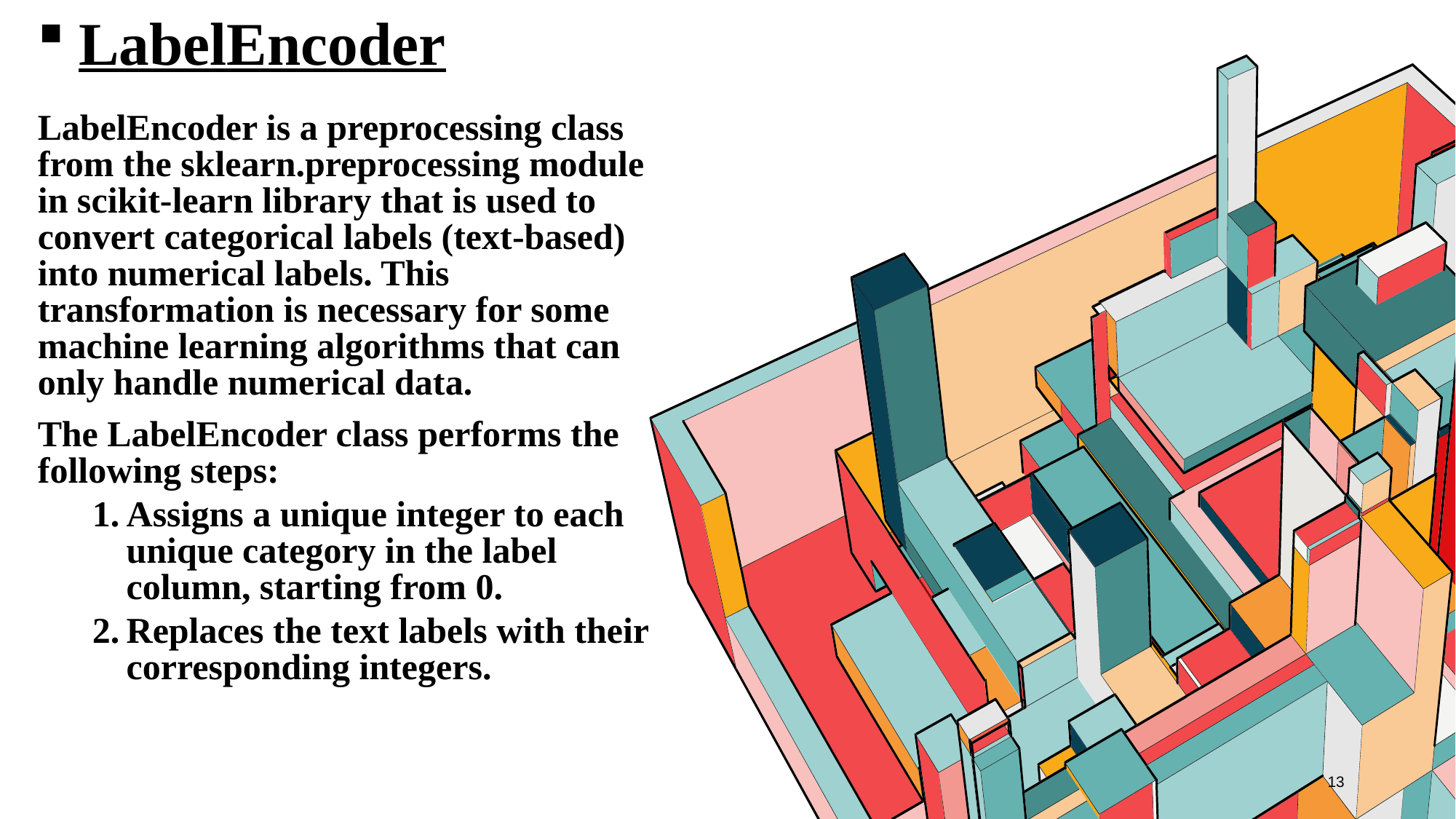

LabelEncoder
LabelEncoder is a preprocessing class from the sklearn.preprocessing module in scikit-learn library that is used to convert categorical labels (text-based) into numerical labels. This transformation is necessary for some machine learning algorithms that can only handle numerical data.
The LabelEncoder class performs the following steps:
Assigns a unique integer to each unique category in the label column, starting from 0.
Replaces the text labels with their corresponding integers.
13